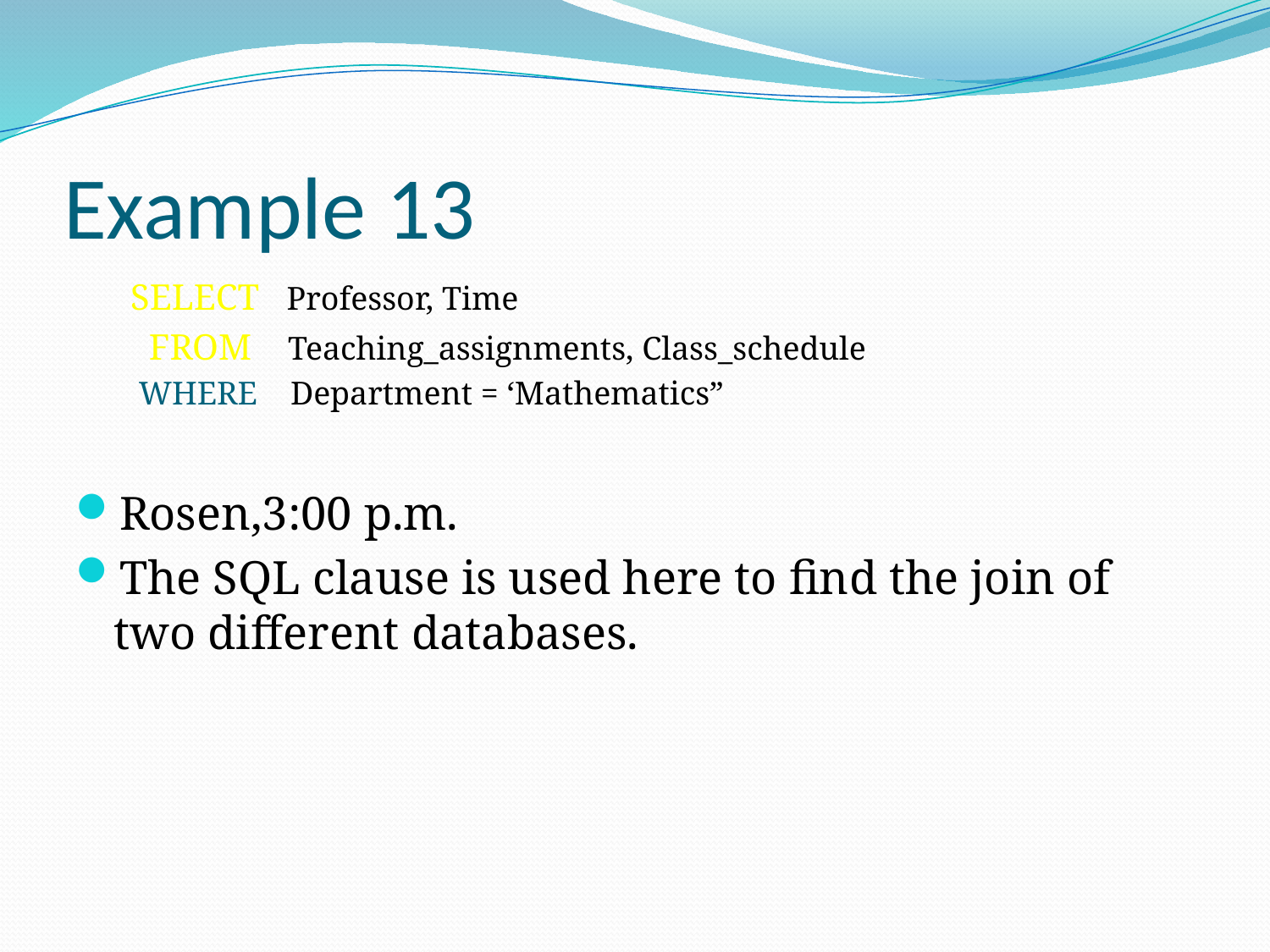

# Example 13
SELECT   Professor, Time
  FROM    Teaching_assignments, Class_schedule
 WHERE    Department = ‘Mathematics”

Rosen,3:00 p.m.
The SQL clause is used here to find the join of two different databases.